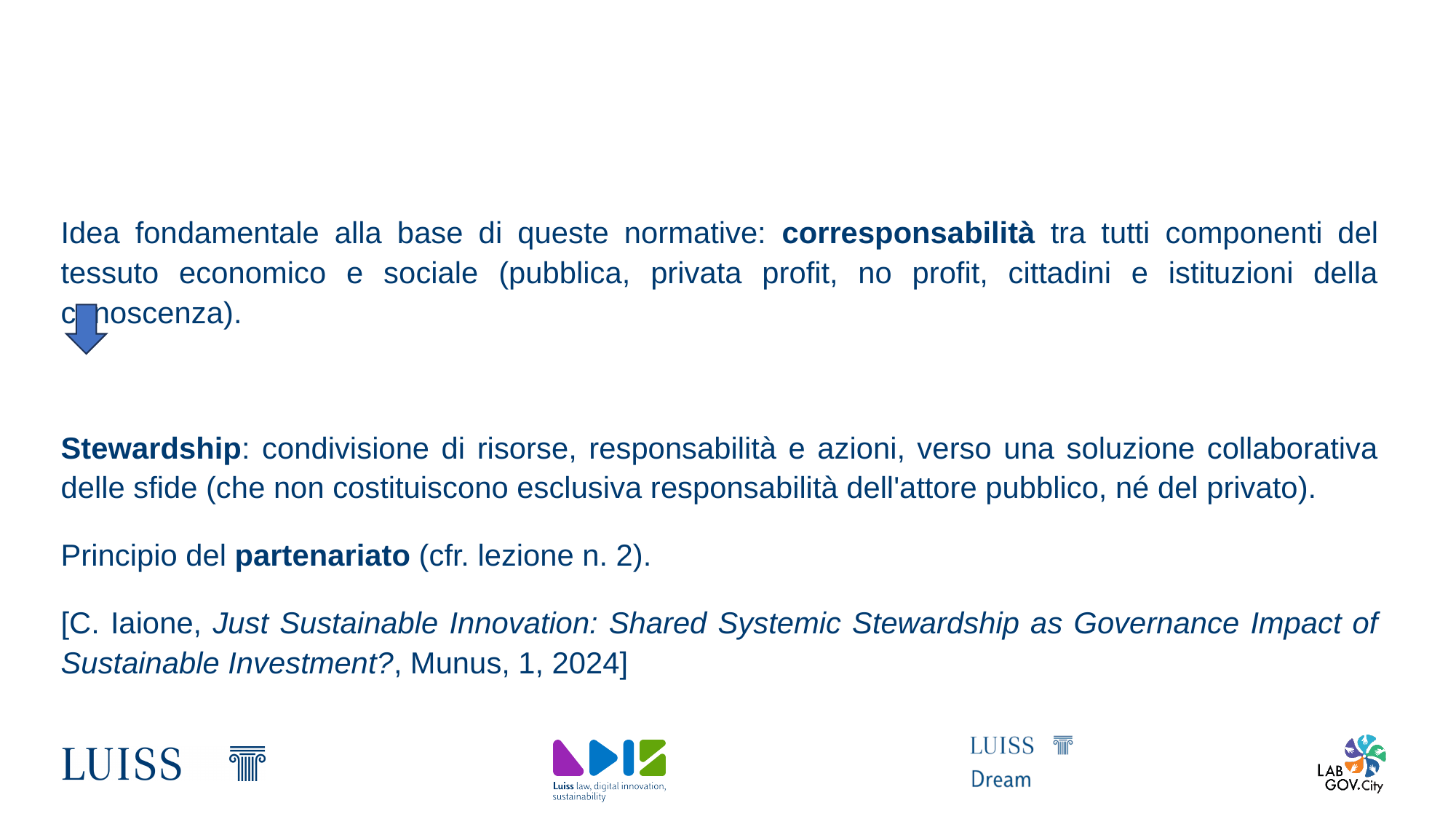

Idea fondamentale alla base di queste normative: corresponsabilità tra tutti componenti del tessuto economico e sociale (pubblica, privata profit, no profit, cittadini e istituzioni della conoscenza).

Stewardship: condivisione di risorse, responsabilità e azioni, verso una soluzione collaborativa delle sfide (che non costituiscono esclusiva responsabilità dell'attore pubblico, né del privato).
Principio del partenariato (cfr. lezione n. 2).
[C. Iaione, Just Sustainable Innovation: Shared Systemic Stewardship as Governance Impact of Sustainable Investment?, Munus, 1, 2024]